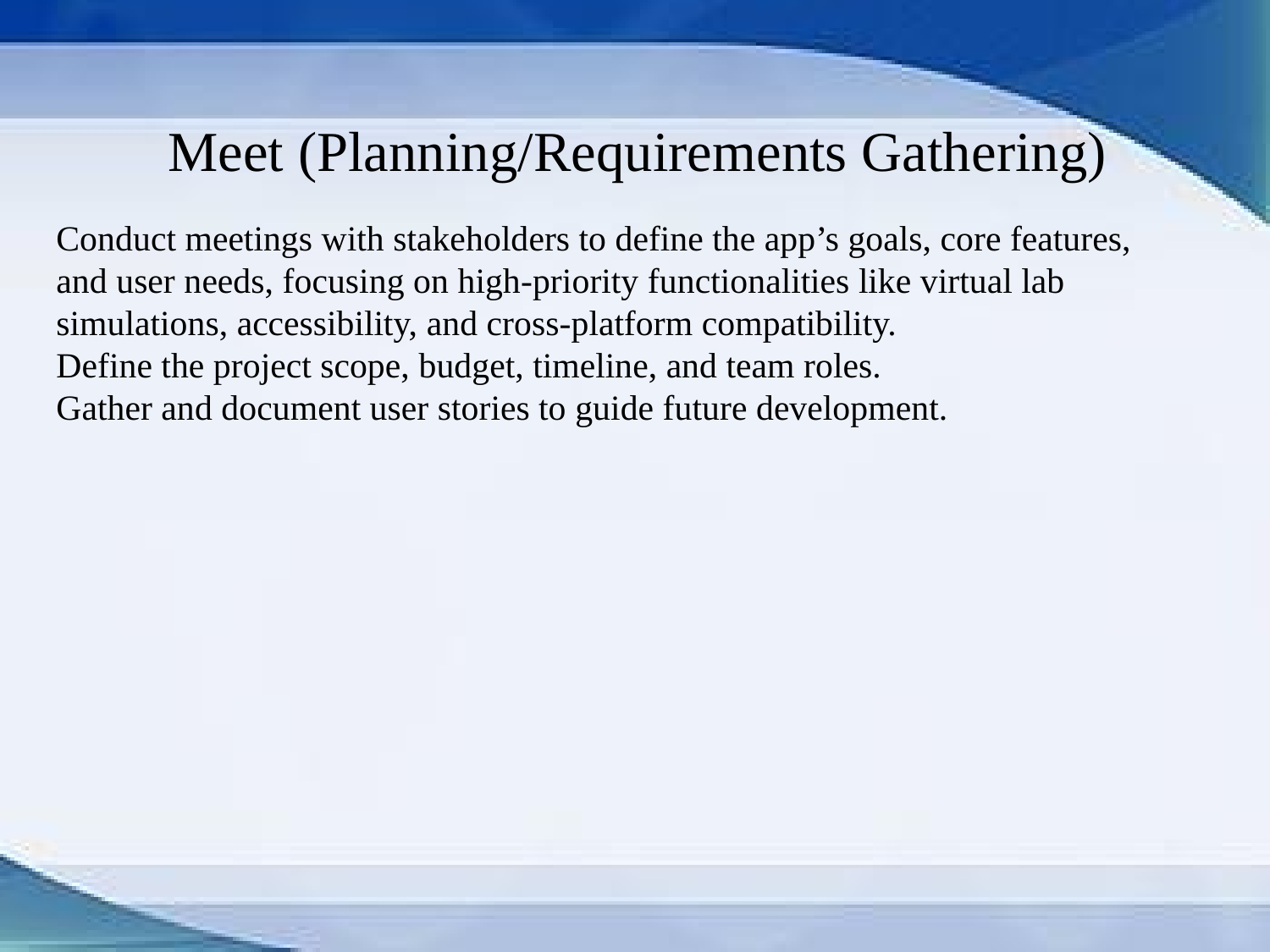

# Meet (Planning/Requirements Gathering)
Conduct meetings with stakeholders to define the app’s goals, core features, and user needs, focusing on high-priority functionalities like virtual lab simulations, accessibility, and cross-platform compatibility.
Define the project scope, budget, timeline, and team roles.
Gather and document user stories to guide future development.